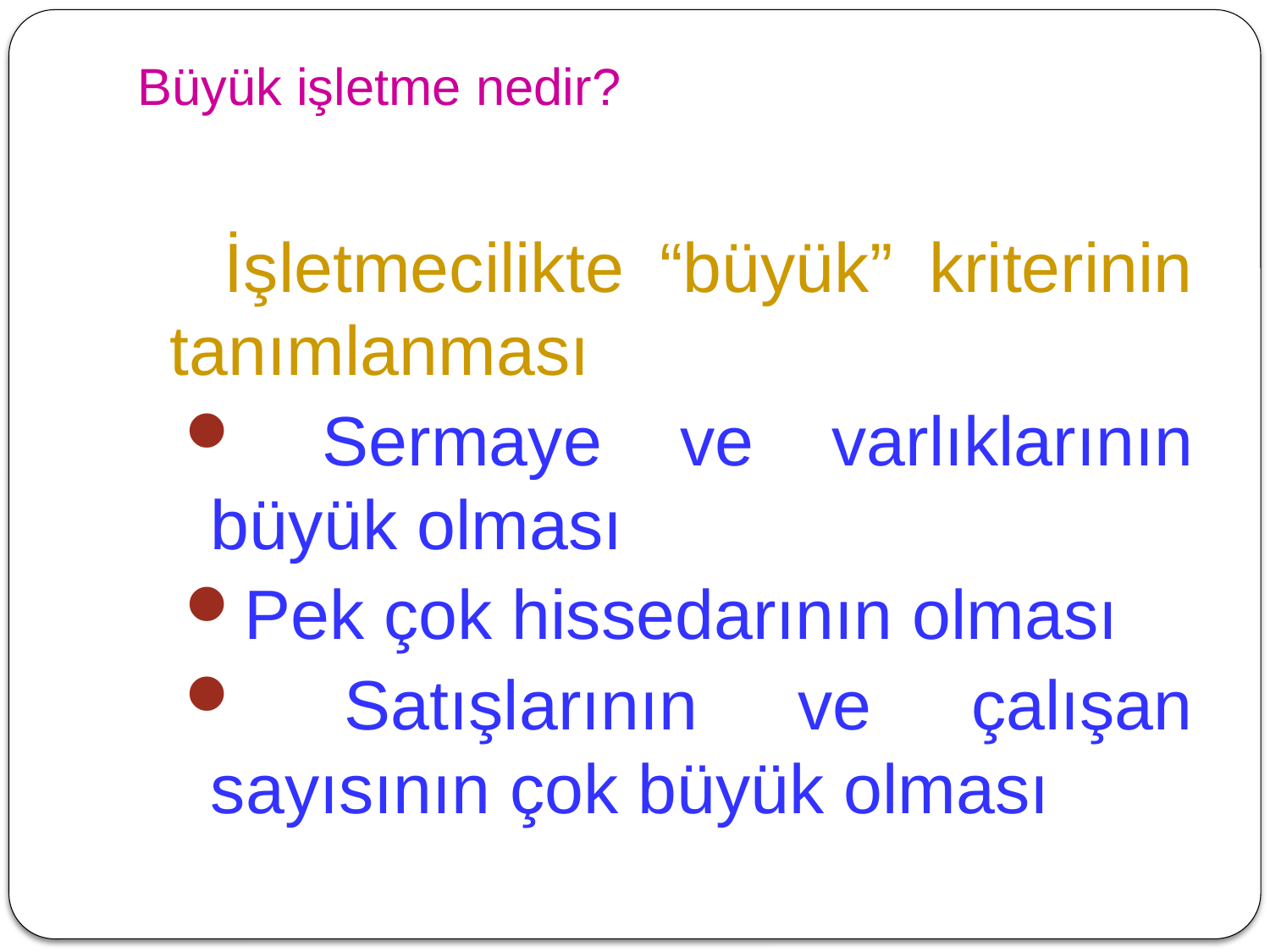

# Büyük işletme nedir?
   İşletmecilikte “büyük” kriterinin tanımlanması
 Sermaye ve varlıklarının büyük olması
Pek çok hissedarının olması
 Satışlarının ve çalışan sayısının çok büyük olması